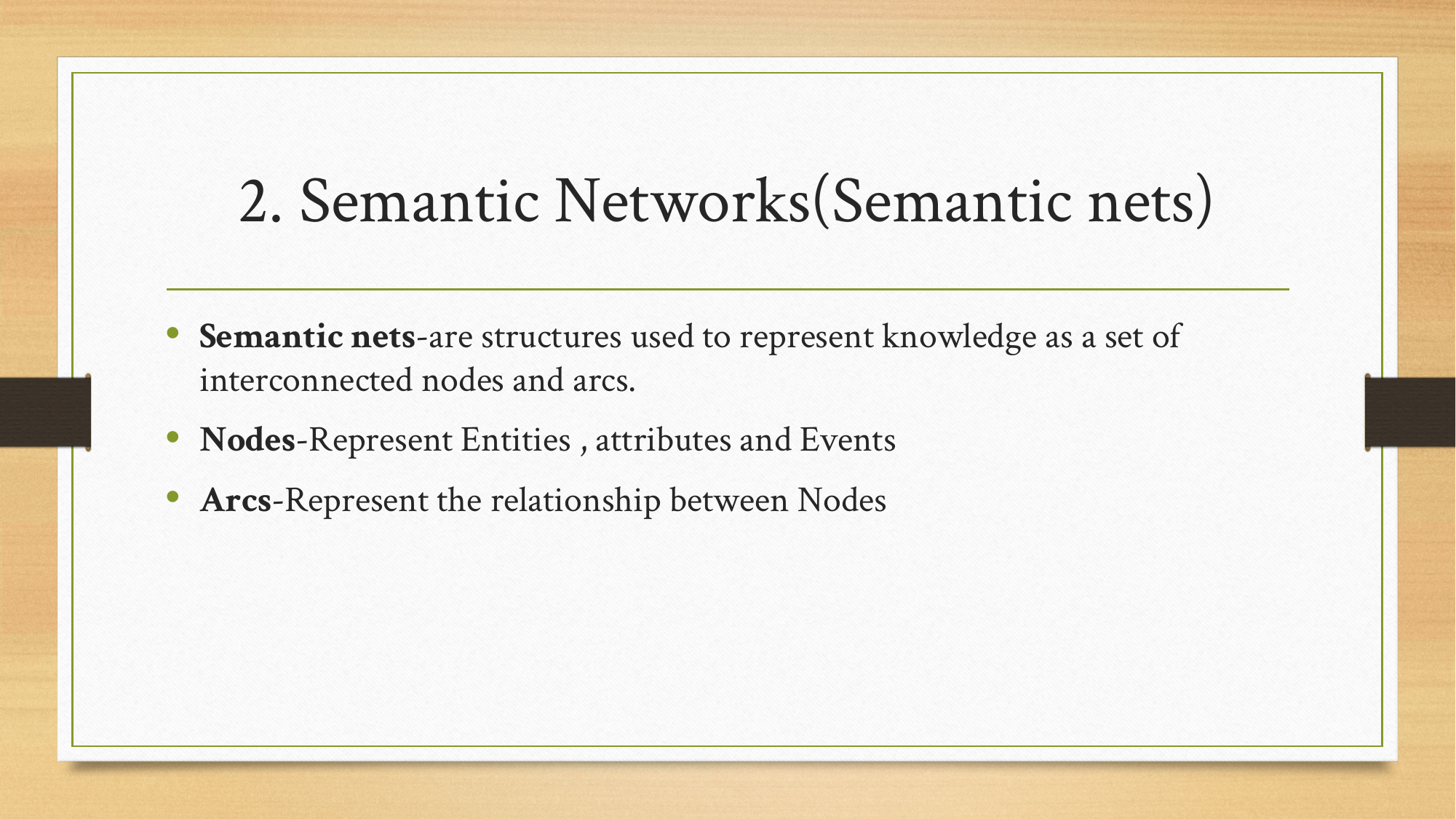

# 2. Semantic Networks(Semantic nets)
Semantic nets-are structures used to represent knowledge as a set of interconnected nodes and arcs.
Nodes-Represent Entities , attributes and Events
Arcs-Represent the relationship between Nodes